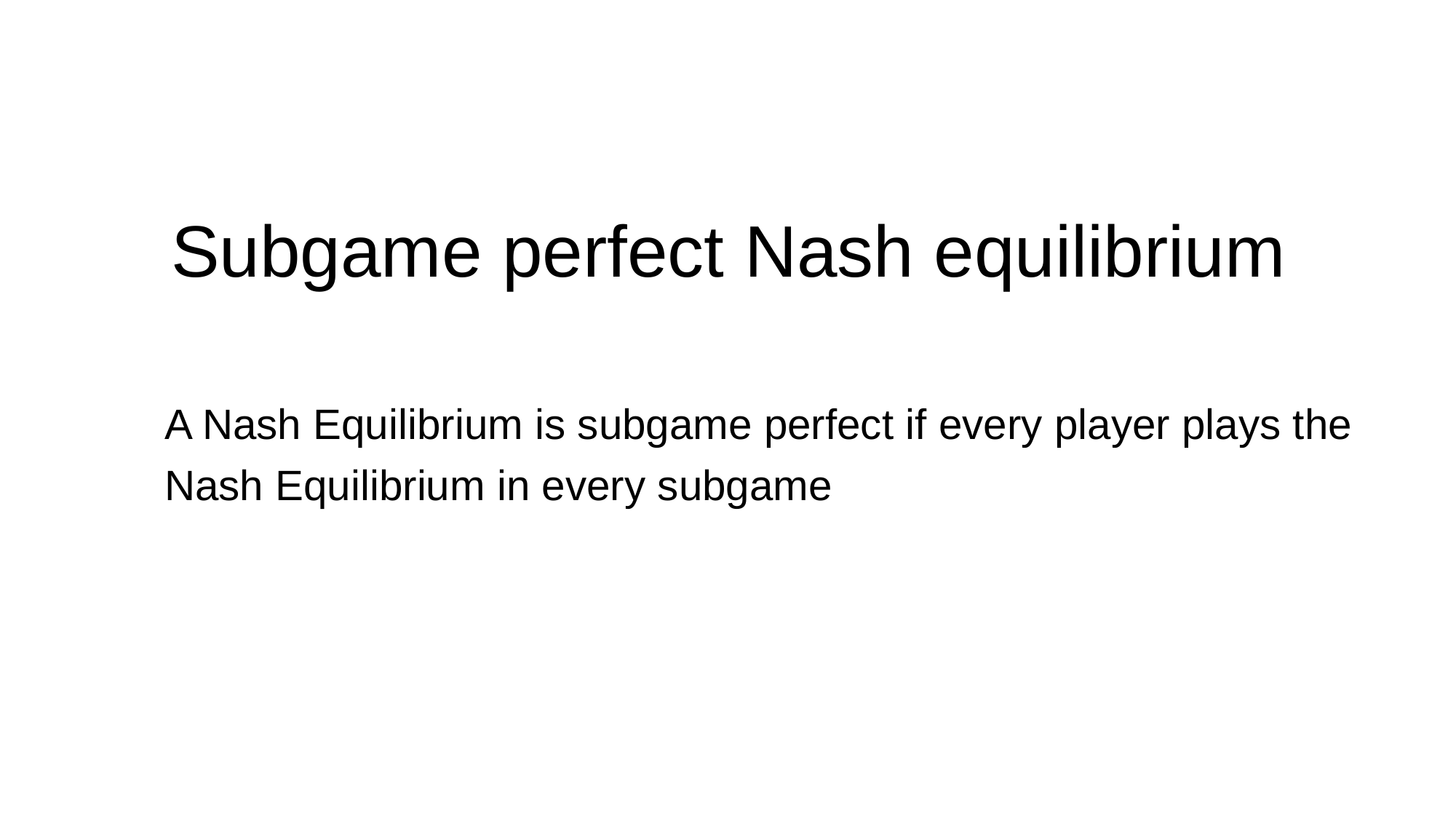

Subgame perfect Nash equilibrium
A Nash Equilibrium is subgame perfect if every player plays the Nash Equilibrium in every subgame